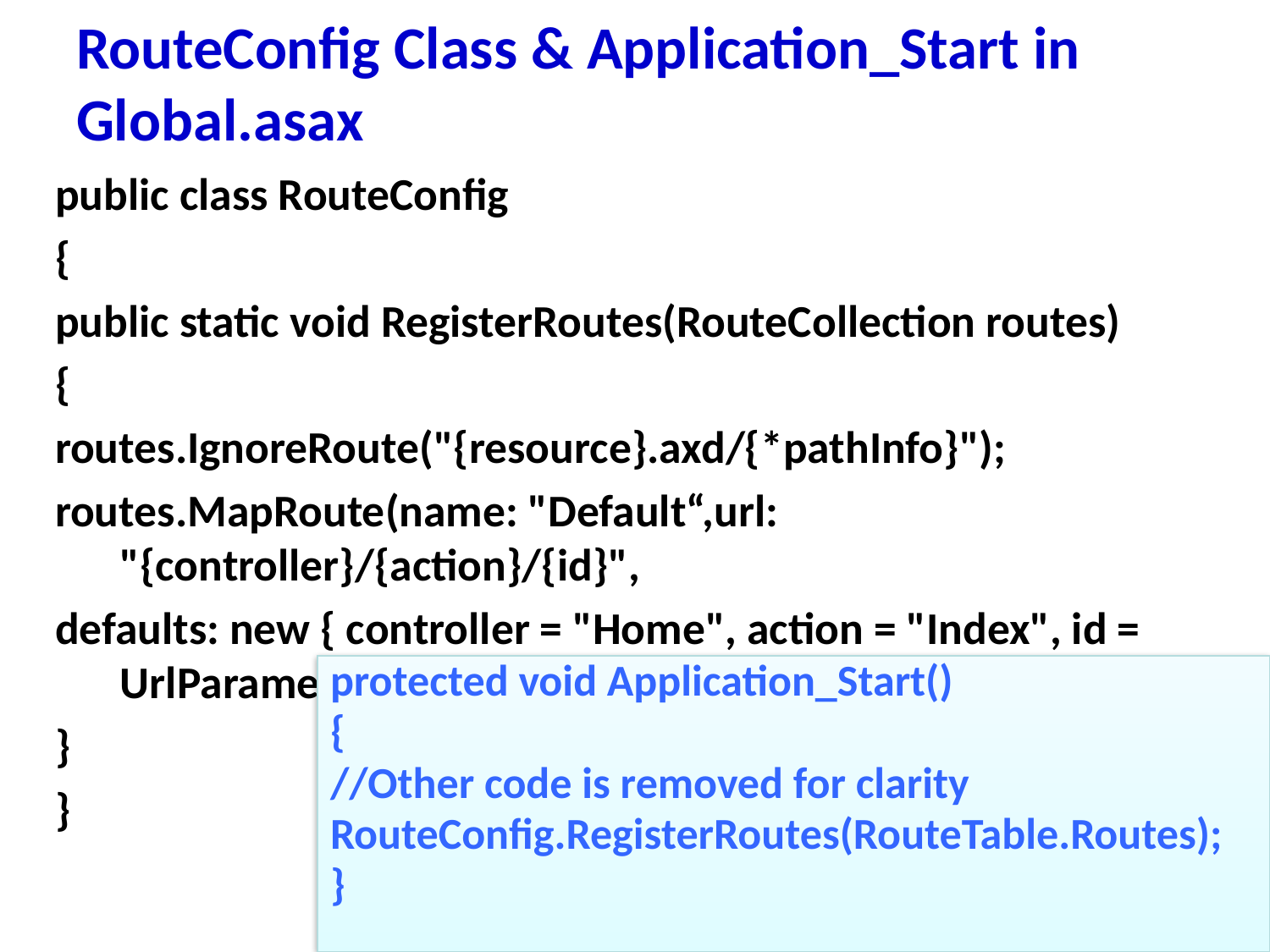

# RouteConfig Class & Application_Start in Global.asax
public class RouteConfig
{
public static void RegisterRoutes(RouteCollection routes)
{
routes.IgnoreRoute("{resource}.axd/{*pathInfo}");
routes.MapRoute(name: "Default“,url:          "{controller}/{action}/{id}",
defaults: new { controller = "Home", action = "Index", id = UrlParameter.Optional });
}
}

protected void Application_Start()
{
//Other code is removed for clarity
RouteConfig.RegisterRoutes(RouteTable.Routes);
}